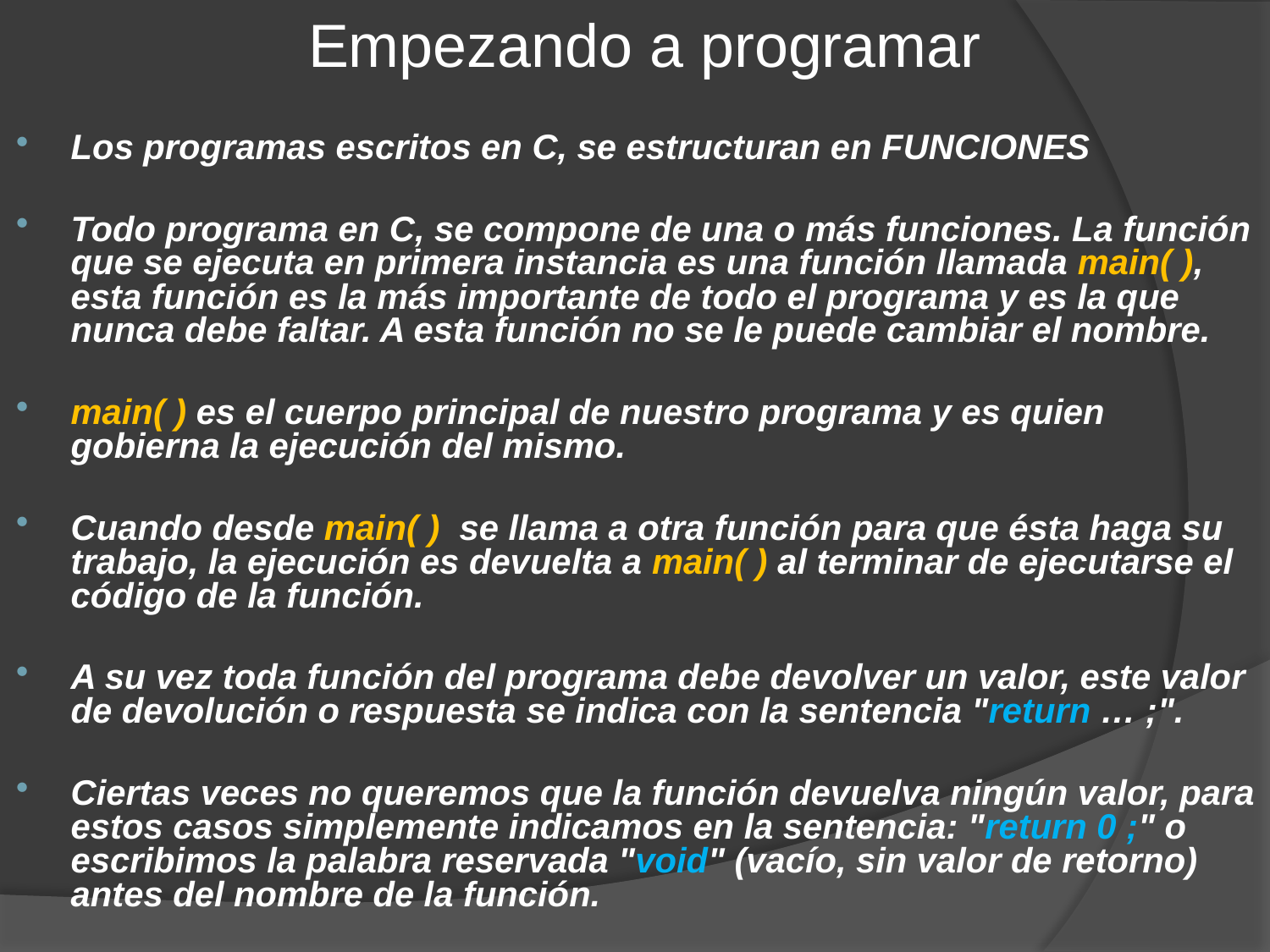

# Empezando a programar
Los programas escritos en C, se estructuran en FUNCIONES

Todo programa en C, se compone de una o más funciones. La función que se ejecuta en primera instancia es una función llamada main( ), esta función es la más importante de todo el programa y es la que nunca debe faltar. A esta función no se le puede cambiar el nombre.

main( ) es el cuerpo principal de nuestro programa y es quien gobierna la ejecución del mismo.

Cuando desde main( )  se llama a otra función para que ésta haga su trabajo, la ejecución es devuelta a main( ) al terminar de ejecutarse el código de la función.

A su vez toda función del programa debe devolver un valor, este valor de devolución o respuesta se indica con la sentencia "return … ;".

Ciertas veces no queremos que la función devuelva ningún valor, para estos casos simplemente indicamos en la sentencia: "return 0 ;" o escribimos la palabra reservada "void" (vacío, sin valor de retorno) antes del nombre de la función.